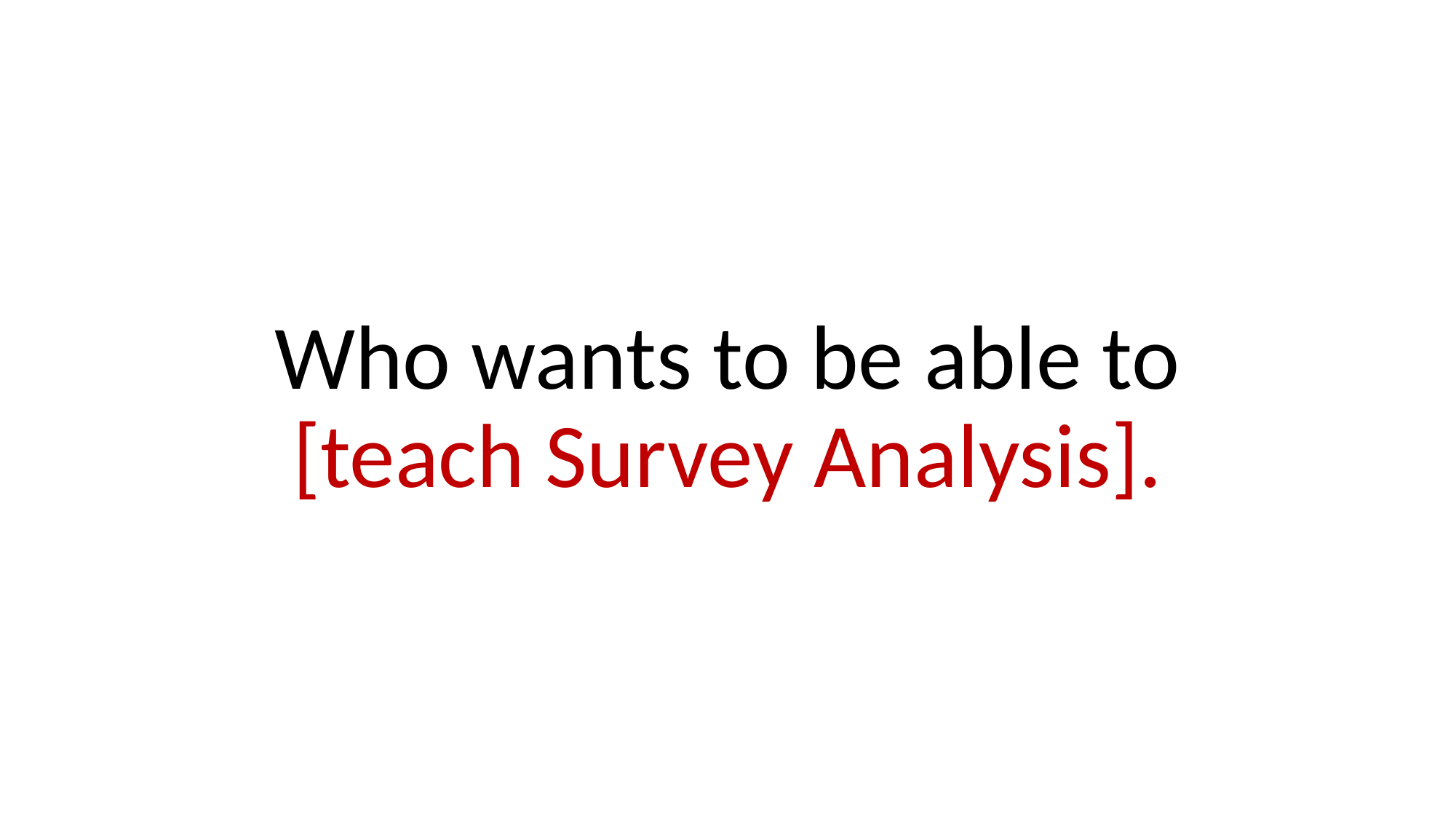

# Who wants to be able to [teach Survey Analysis].